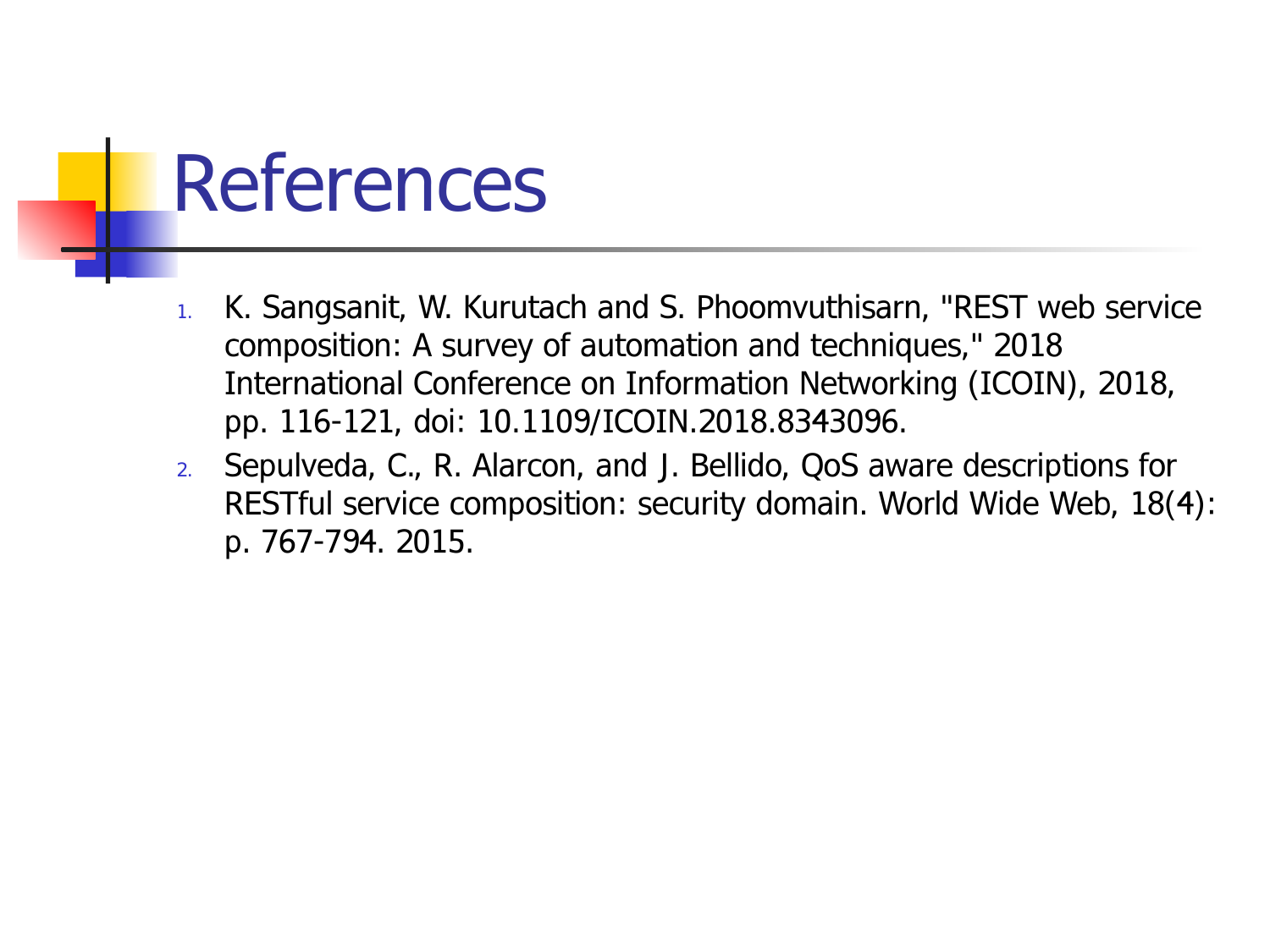

# References
K. Sangsanit, W. Kurutach and S. Phoomvuthisarn, "REST web service composition: A survey of automation and techniques," 2018 International Conference on Information Networking (ICOIN), 2018, pp. 116-121, doi: 10.1109/ICOIN.2018.8343096.
Sepulveda, C., R. Alarcon, and J. Bellido, QoS aware descriptions for RESTful service composition: security domain. World Wide Web, 18(4): p. 767-794. 2015.